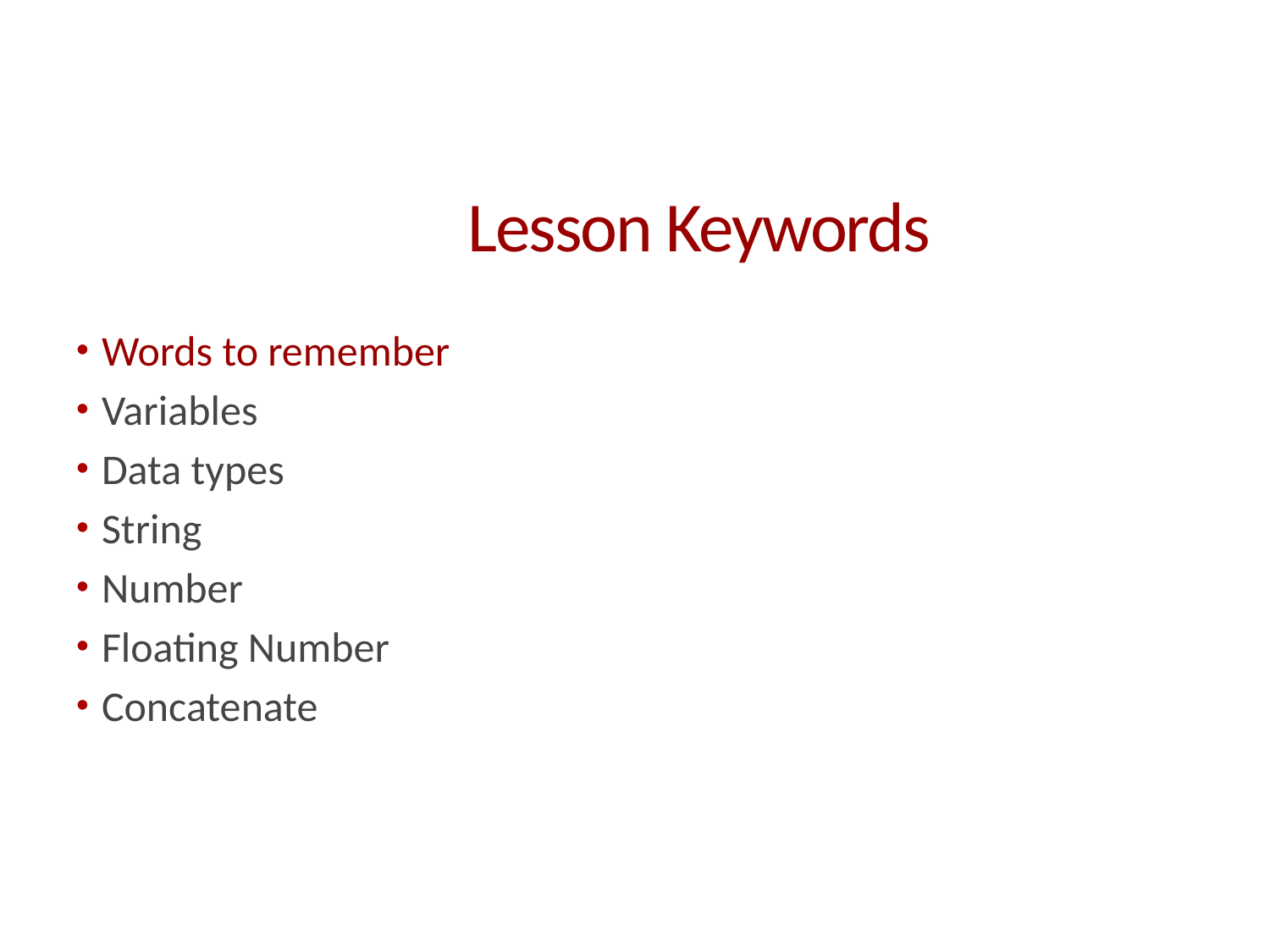

# Lesson Keywords
Words to remember
Variables
Data types
String
Number
Floating Number
Concatenate